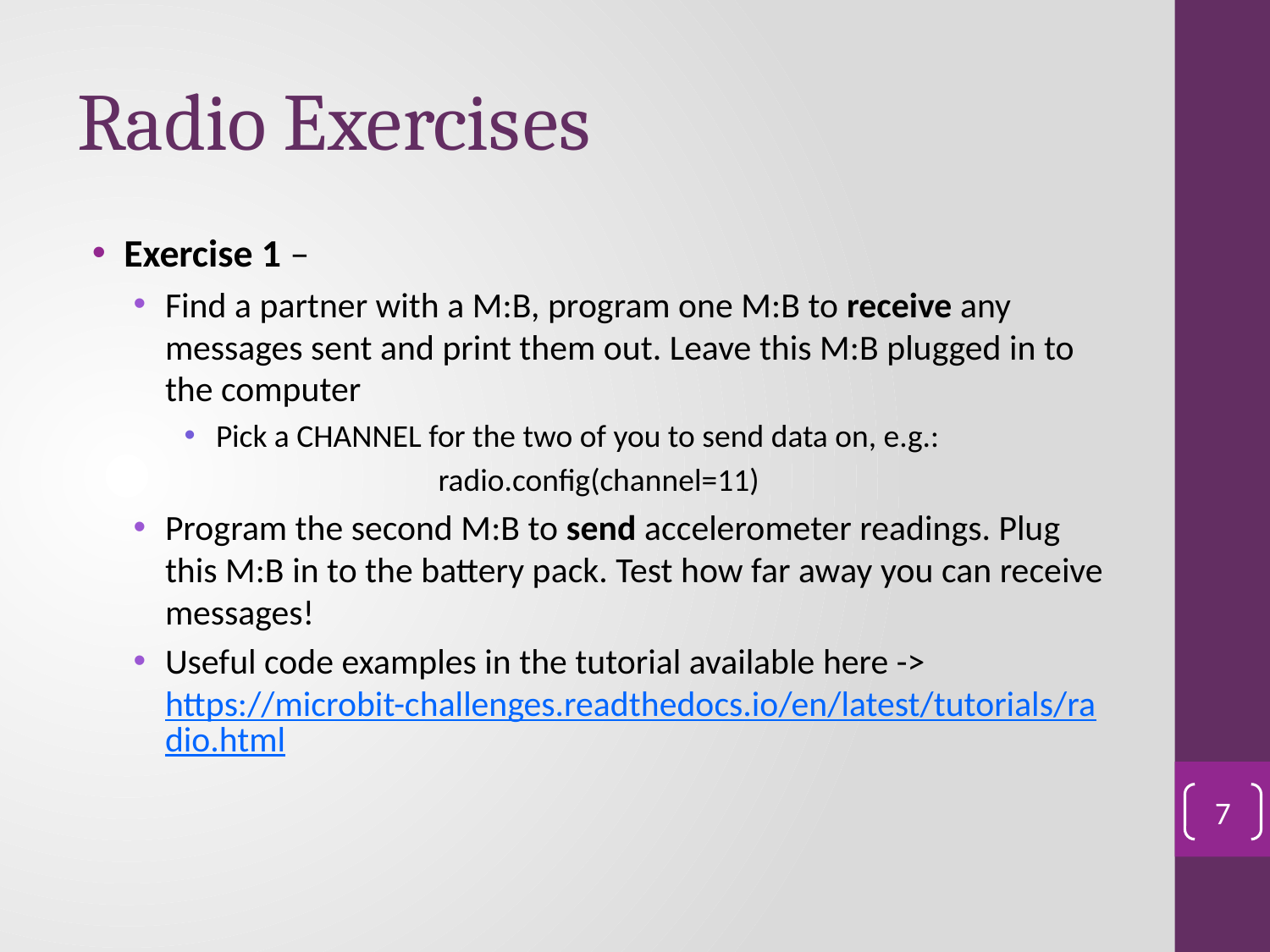

# Radio Exercises
Exercise 1 –
Find a partner with a M:B, program one M:B to receive any messages sent and print them out. Leave this M:B plugged in to the computer
Pick a CHANNEL for the two of you to send data on, e.g.:
		radio.config(channel=11)
Program the second M:B to send accelerometer readings. Plug this M:B in to the battery pack. Test how far away you can receive messages!
Useful code examples in the tutorial available here -> https://microbit-challenges.readthedocs.io/en/latest/tutorials/radio.html
7